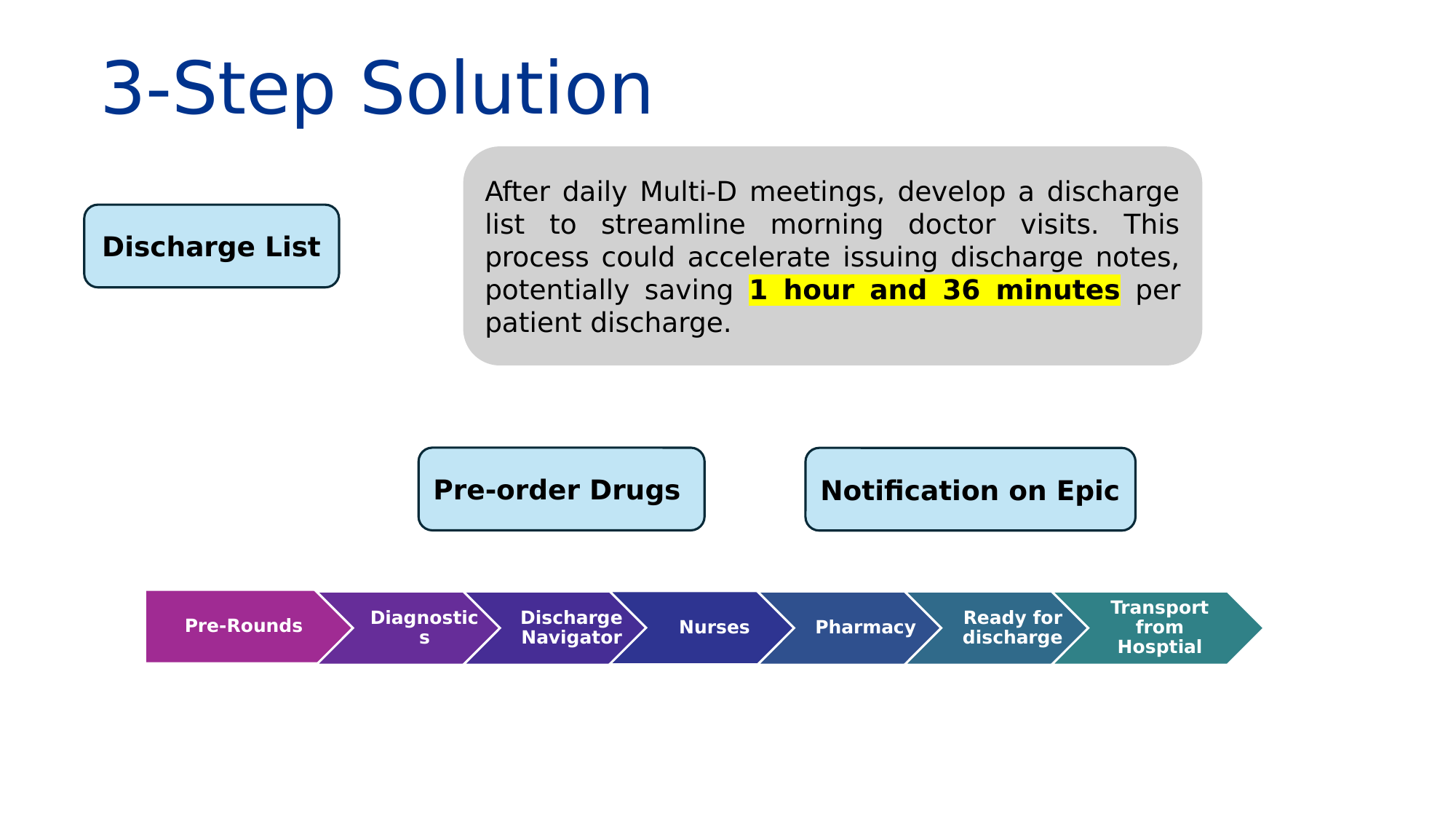

3-Step Solution
After daily Multi-D meetings, develop a discharge list to streamline morning doctor visits. This process could accelerate issuing discharge notes, potentially saving 1 hour and 36 minutes per patient discharge.
Why PSC?
Discharge List
Pre-order Drugs

Notification on Epic

Pre-Rounds

Nurses

Diagnostics

Discharge Navigator

Pharmacy

Ready for discharge

Transport from Hosptial